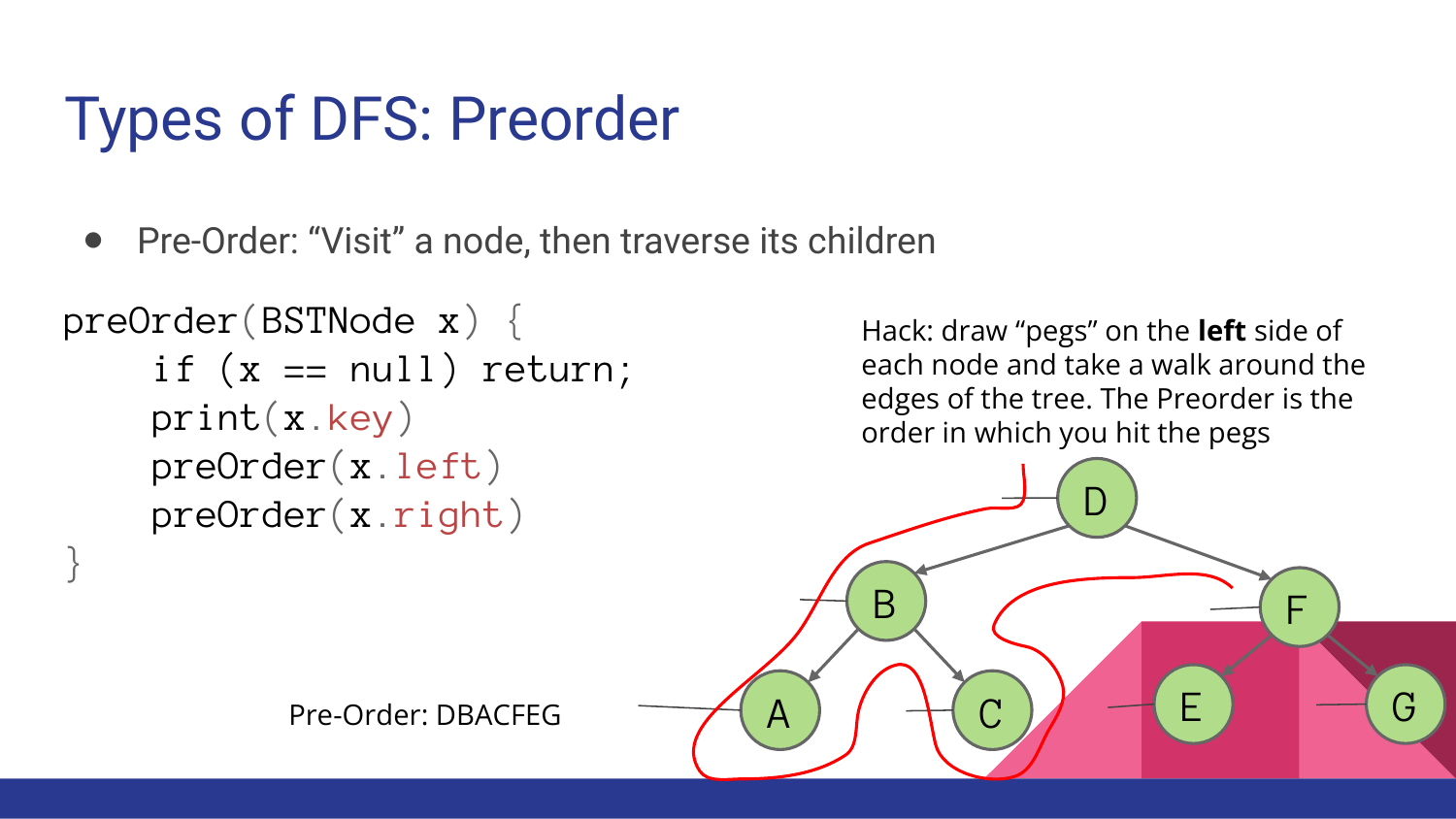

# Types of DFS: Preorder
Pre-Order: “Visit” a node, then traverse its children
preOrder(BSTNode x) {
    if (x == null) return;
    print(x.key)
    preOrder(x.left)
    preOrder(x.right)
}

Hack: draw “pegs” on the left side of each node and take a walk around the edges of the tree. The Preorder is the order in which you hit the pegs
D

B
F
E
G
A
C
Pre-Order: DBACFEG